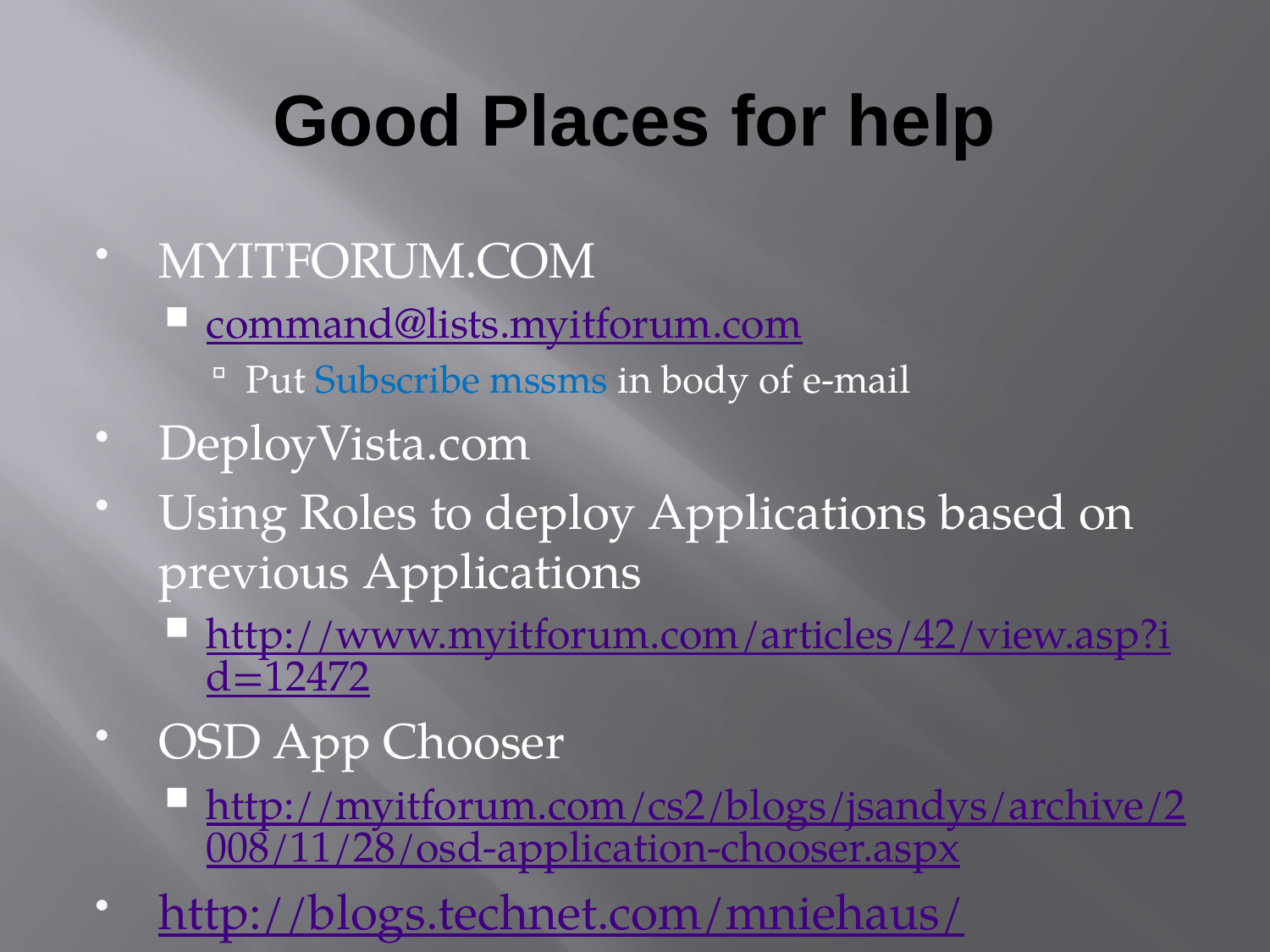

# Good Places for help
MYITFORUM.COM
command@lists.myitforum.com
Put Subscribe mssms in body of e-mail
DeployVista.com
Using Roles to deploy Applications based on previous Applications
http://www.myitforum.com/articles/42/view.asp?id=12472
OSD App Chooser
http://myitforum.com/cs2/blogs/jsandys/archive/2008/11/28/osd-application-chooser.aspx
http://blogs.technet.com/mniehaus/